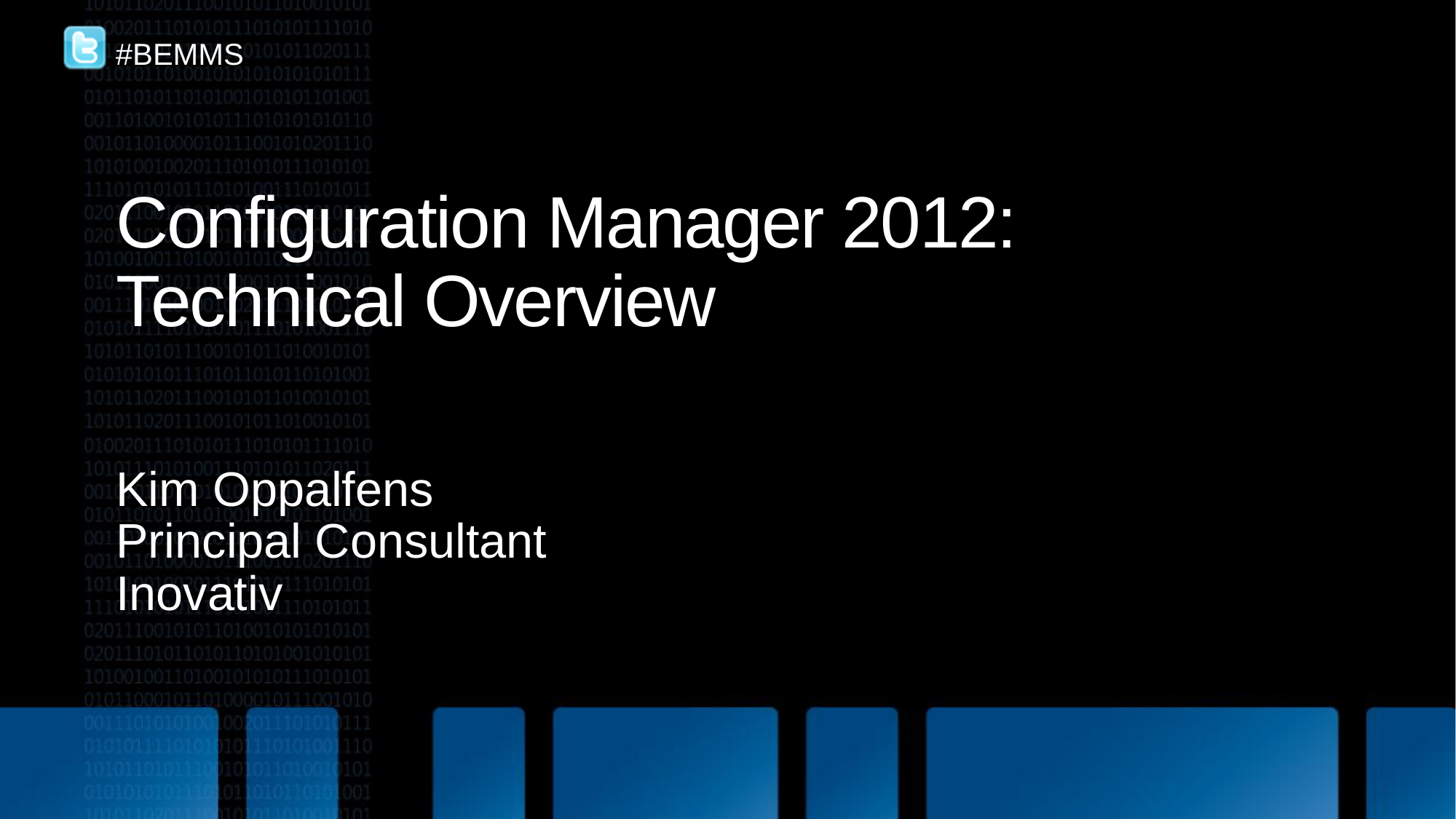

# Configuration Manager 2012: Technical Overview
Kim Oppalfens
Principal Consultant
Inovativ